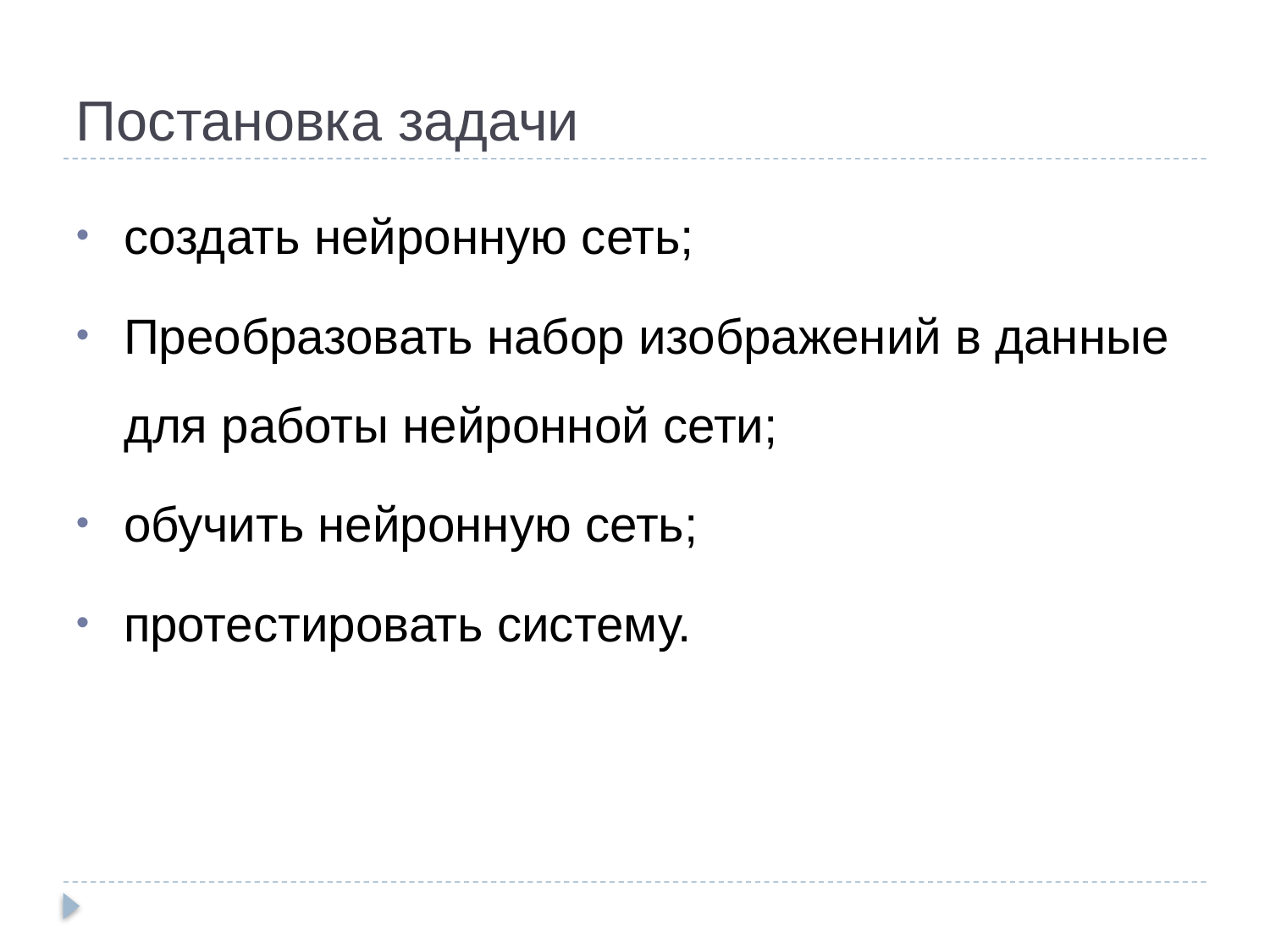

# Постановка задачи
создать нейронную сеть;
Преобразовать набор изображений в данные для работы нейронной сети;
обучить нейронную сеть;
протестировать систему.